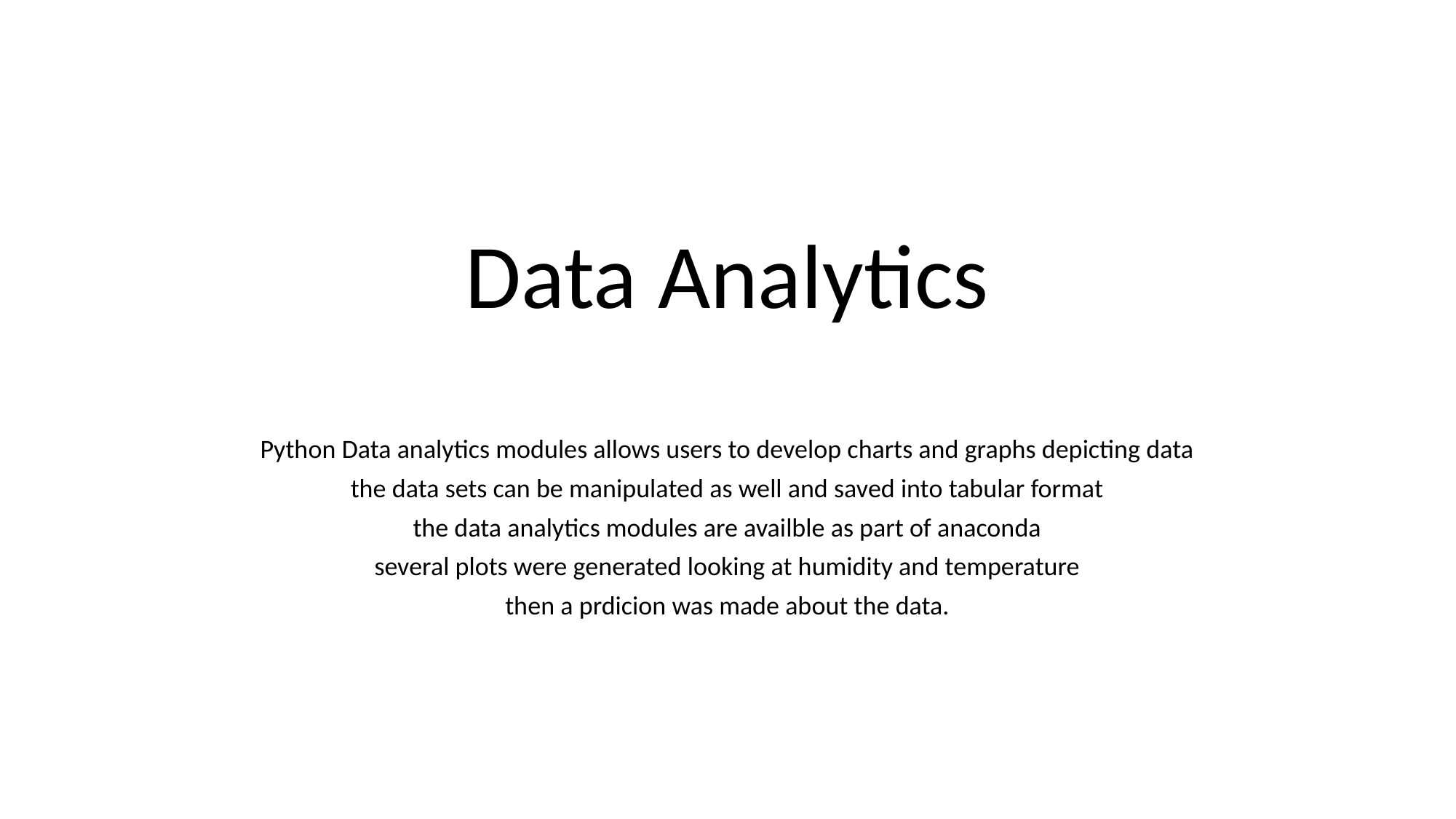

# Data Analytics
Python Data analytics modules allows users to develop charts and graphs depicting data
the data sets can be manipulated as well and saved into tabular format
the data analytics modules are availble as part of anaconda
several plots were generated looking at humidity and temperature
then a prdicion was made about the data.